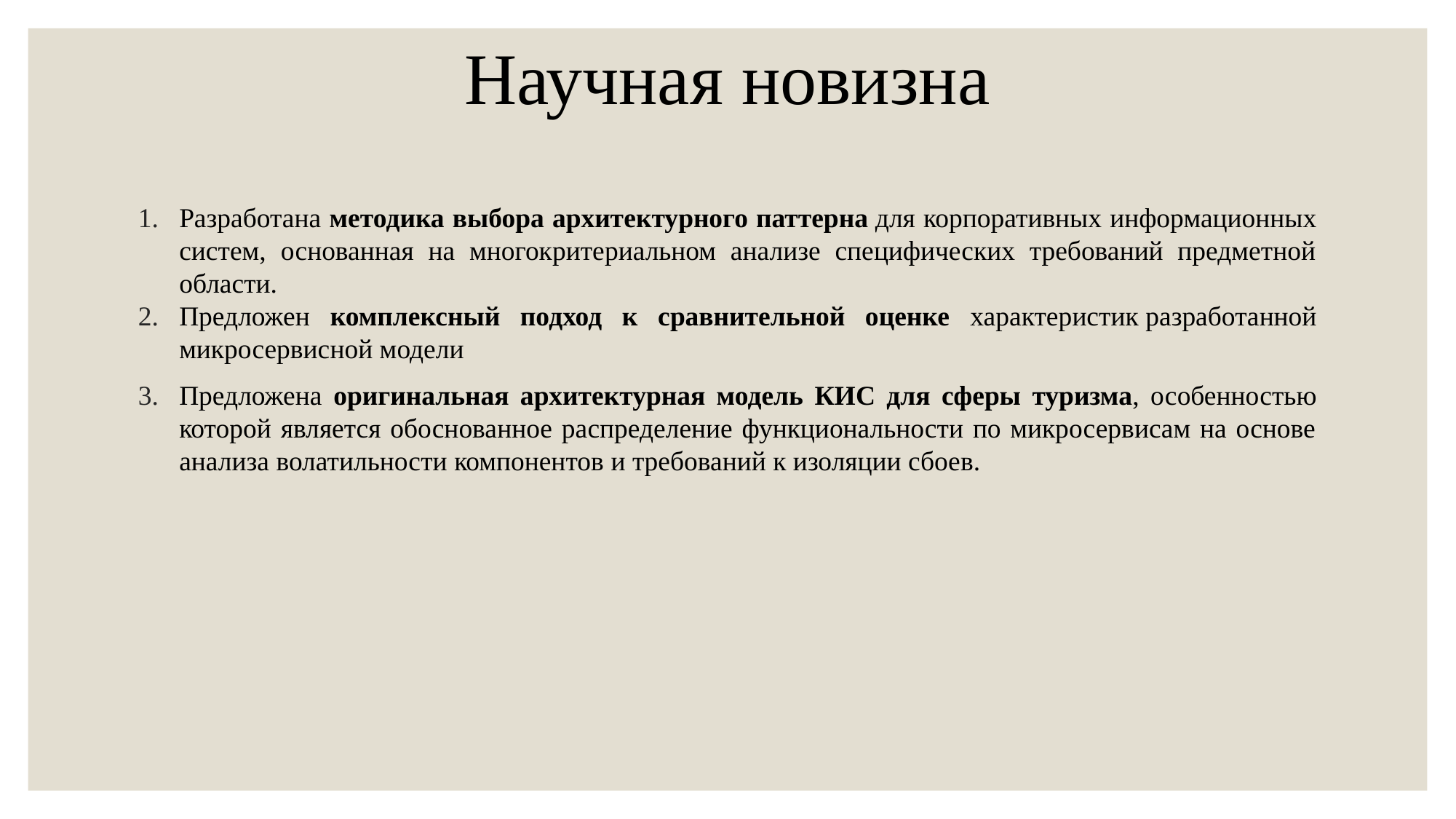

# Научная новизна
Разработана методика выбора архитектурного паттерна для корпоративных информационных систем, основанная на многокритериальном анализе специфических требований предметной области.
Предложен комплексный подход к сравнительной оценке характеристик разработанной микросервисной модели
Предложена оригинальная архитектурная модель КИС для сферы туризма, особенностью которой является обоснованное распределение функциональности по микросервисам на основе анализа волатильности компонентов и требований к изоляции сбоев.